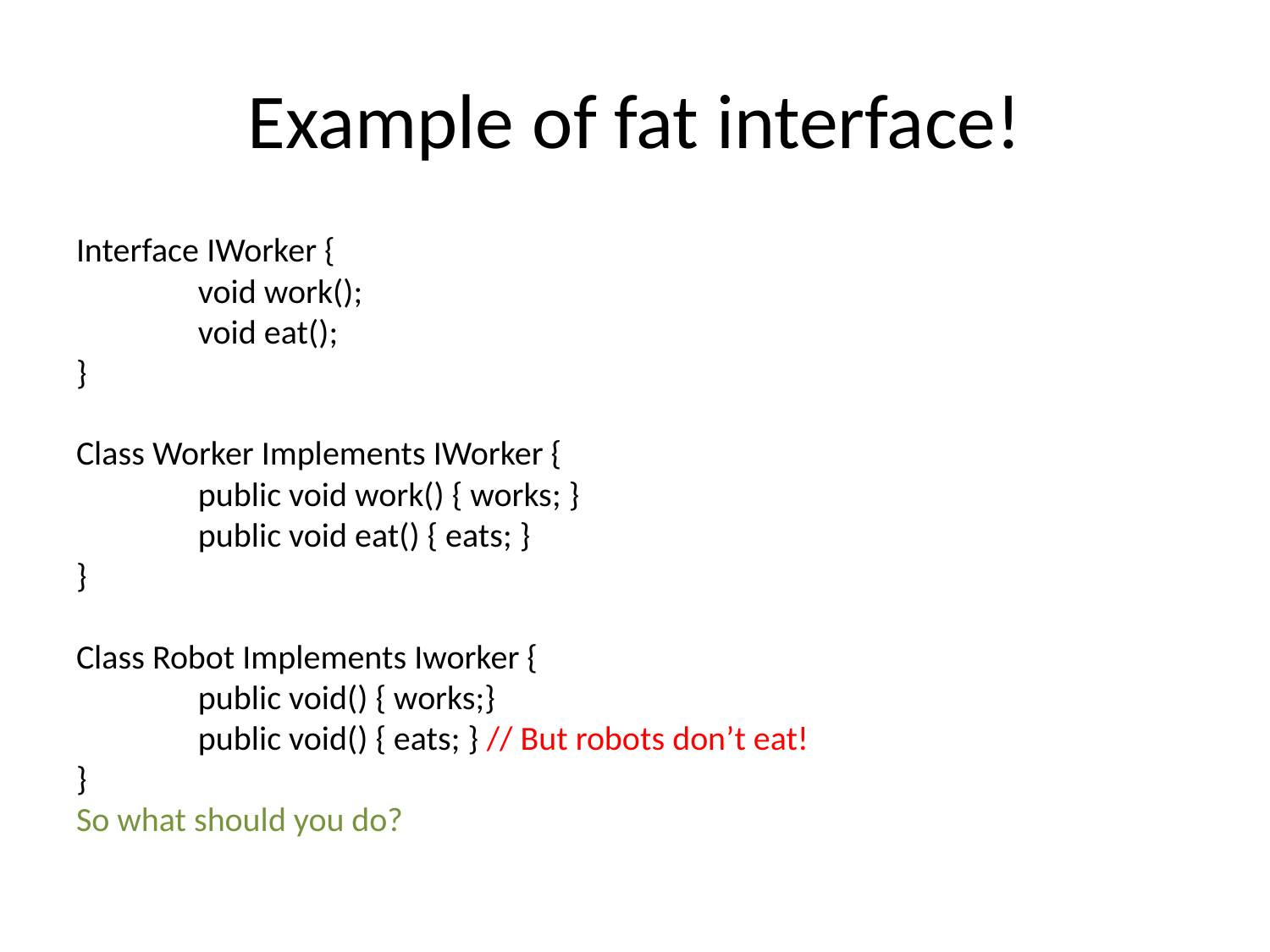

# Example of fat interface!
Interface IWorker {
	void work();
	void eat();
}

Class Worker Implements IWorker {
	public void work() { works; }
	public void eat() { eats; }
}

Class Robot Implements Iworker {
	public void() { works;}
	public void() { eats; } // But robots don’t eat!
}
So what should you do?